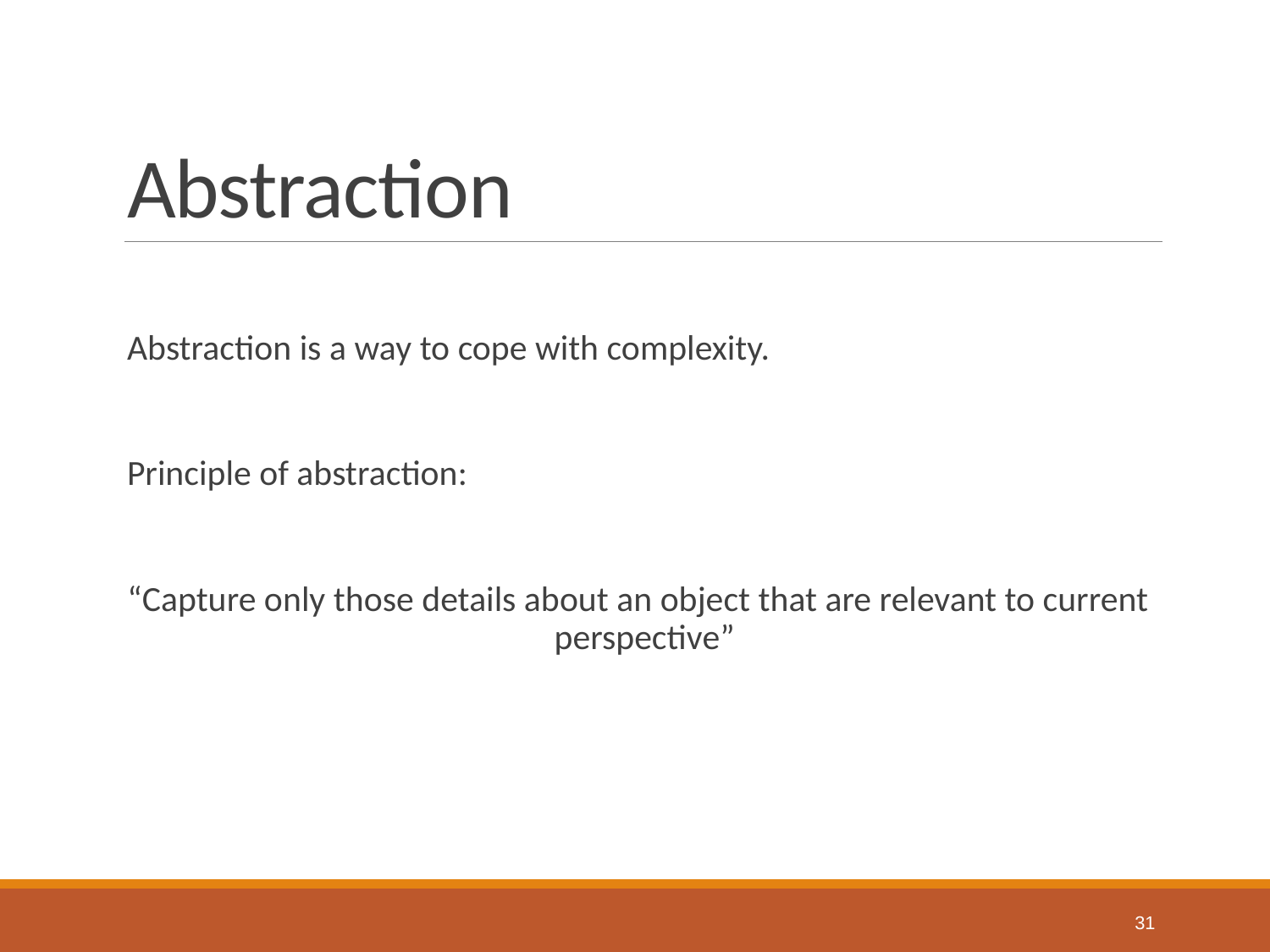

# Abstraction

Abstraction is a way to cope with complexity.

Principle of abstraction:

“Capture only those details about an object that are relevant to current perspective”
31